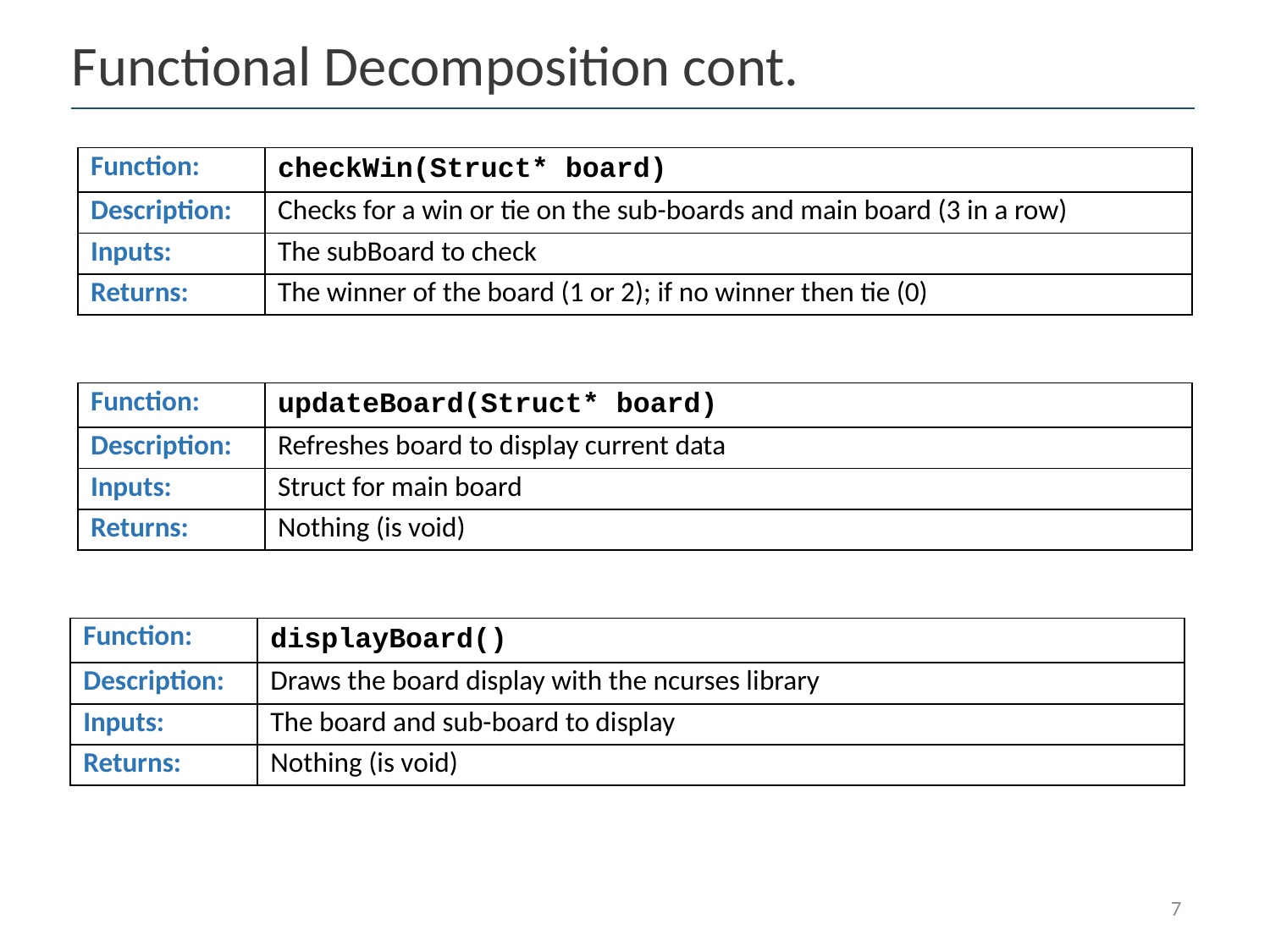

# Functional Decomposition cont.
| Function: | checkWin(Struct\* board) |
| --- | --- |
| Description: | Checks for a win or tie on the sub-boards and main board (3 in a row) |
| Inputs: | The subBoard to check |
| Returns: | The winner of the board (1 or 2); if no winner then tie (0) |
| Function: | updateBoard(Struct\* board) |
| --- | --- |
| Description: | Refreshes board to display current data |
| Inputs: | Struct for main board |
| Returns: | Nothing (is void) |
| Function: | displayBoard() |
| --- | --- |
| Description: | Draws the board display with the ncurses library |
| Inputs: | The board and sub-board to display |
| Returns: | Nothing (is void) |
7